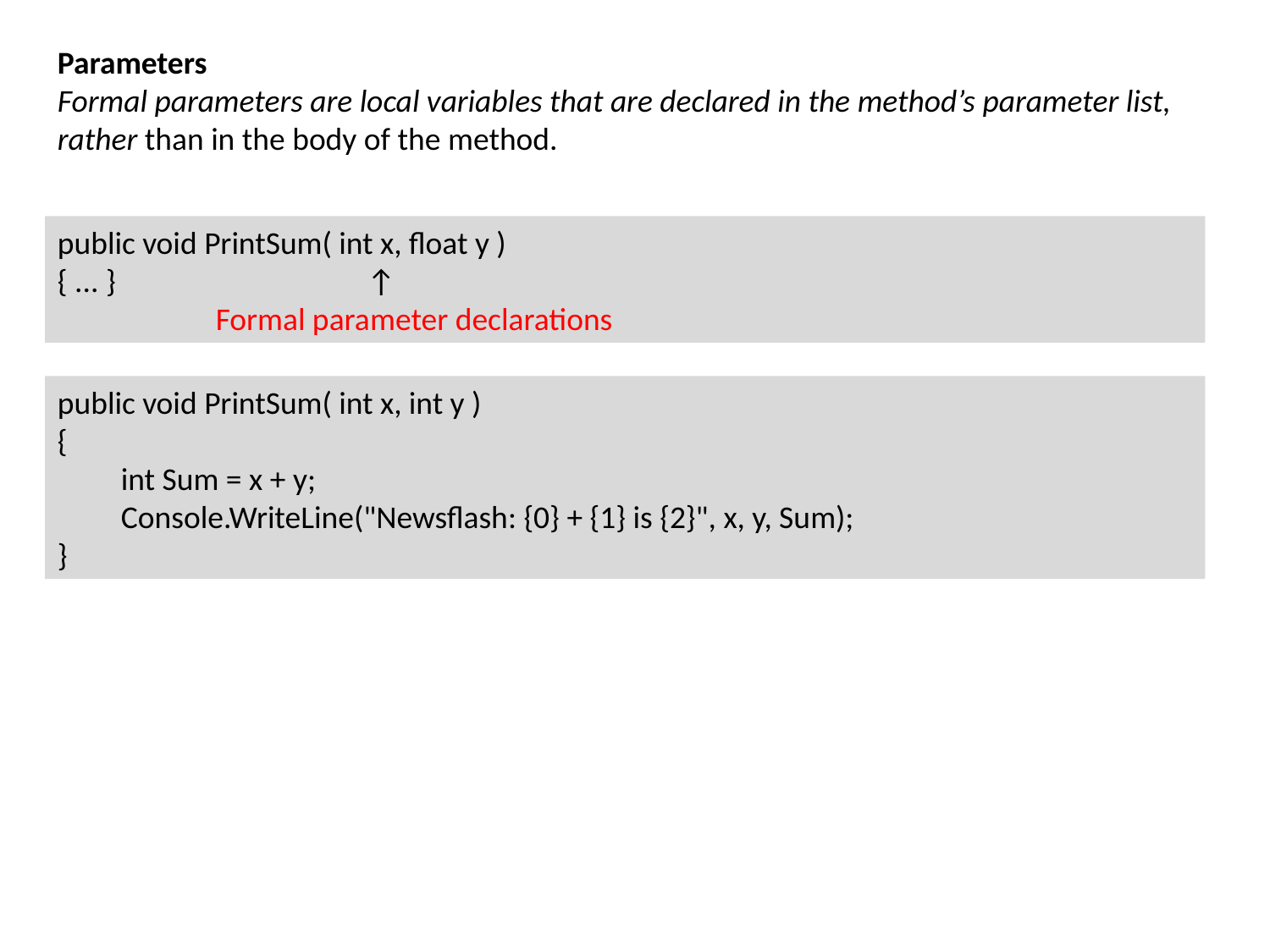

Parameters
Formal parameters are local variables that are declared in the method’s parameter list, rather than in the body of the method.
public void PrintSum( int x, float y )
{ ... }                                   ↑
                      Formal parameter declarations
public void PrintSum( int x, int y )
{
int Sum = x + y;
Console.WriteLine("Newsflash: {0} + {1} is {2}", x, y, Sum);
}